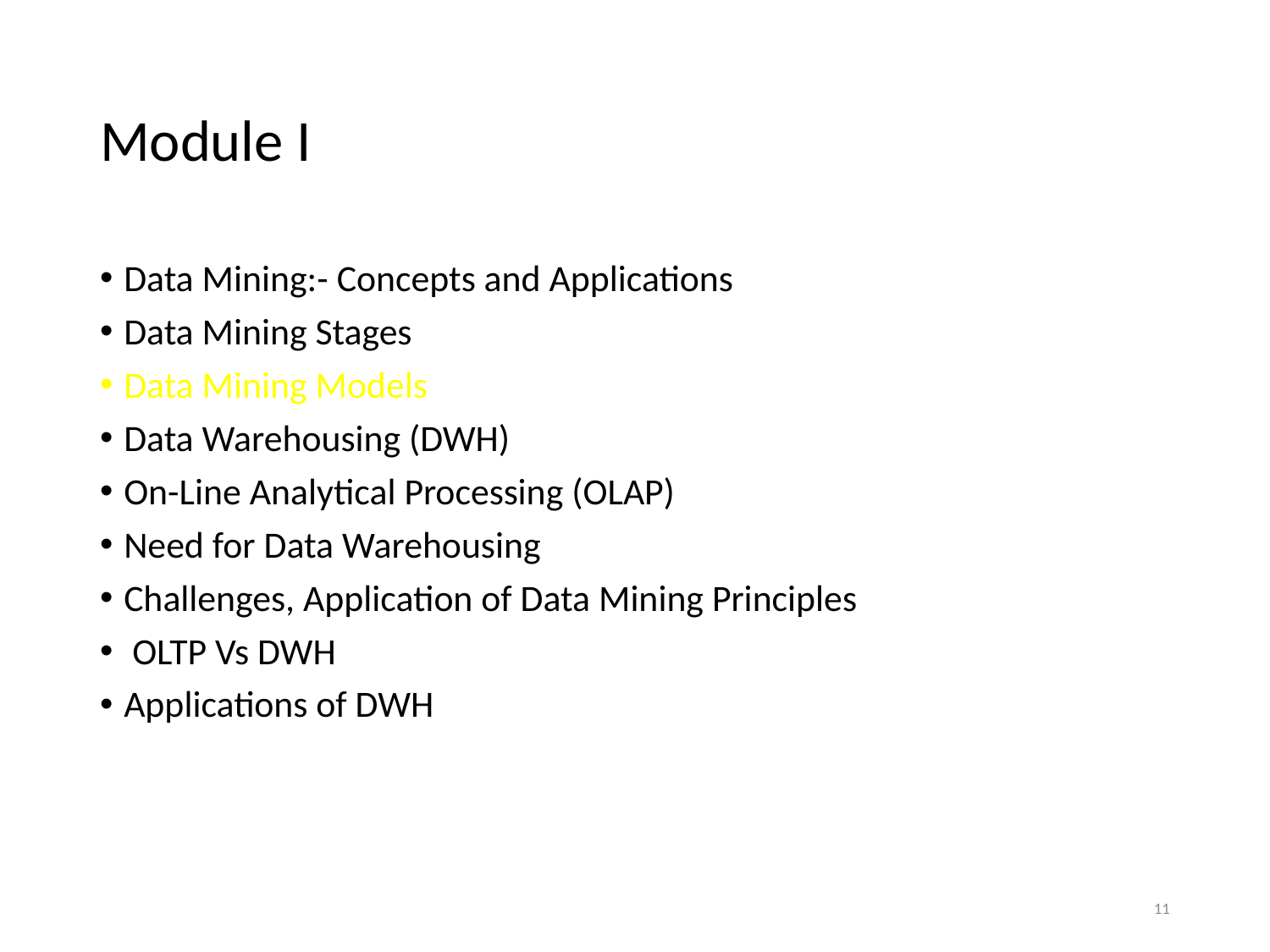

# Module I
Data Mining:- Concepts and Applications
Data Mining Stages
Data Mining Models
Data Warehousing (DWH)
On-Line Analytical Processing (OLAP)
Need for Data Warehousing
Challenges, Application of Data Mining Principles
 OLTP Vs DWH
Applications of DWH
11